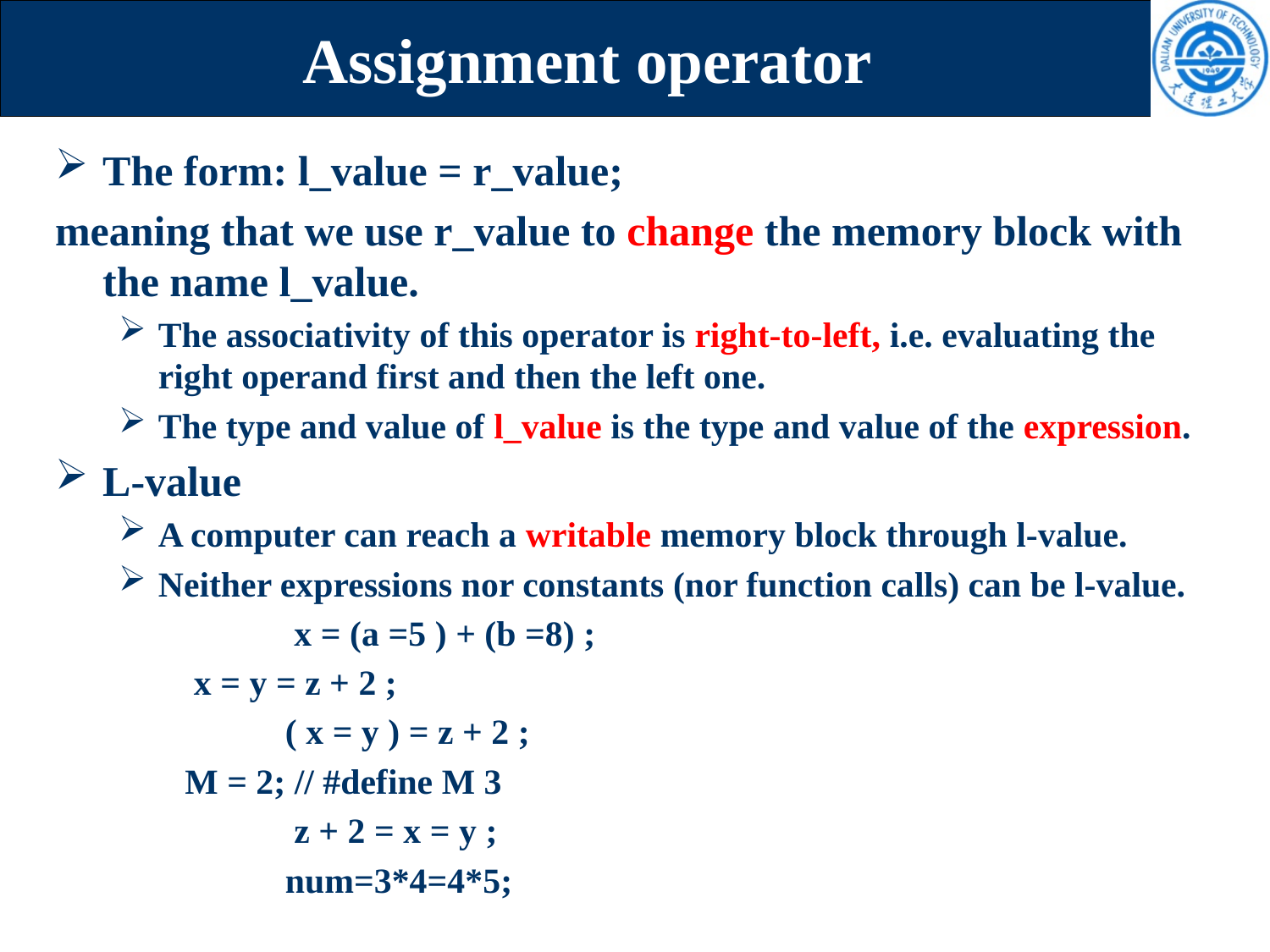

# Assignment operator
The form: l_value = r_value;
meaning that we use r_value to change the memory block with the name l_value.
The associativity of this operator is right-to-left, i.e. evaluating the right operand first and then the left one.
The type and value of l_value is the type and value of the expression.
L-value
A computer can reach a writable memory block through l-value.
Neither expressions nor constants (nor function calls) can be l-value.
		 x = (a =5 ) + (b =8) ;
	    x = y = z + 2 ;
    		( x = y ) = z + 2 ;
	   M = 2; // #define M 3
		 z + 2 = x = y ;
  		num=3*4=4*5;